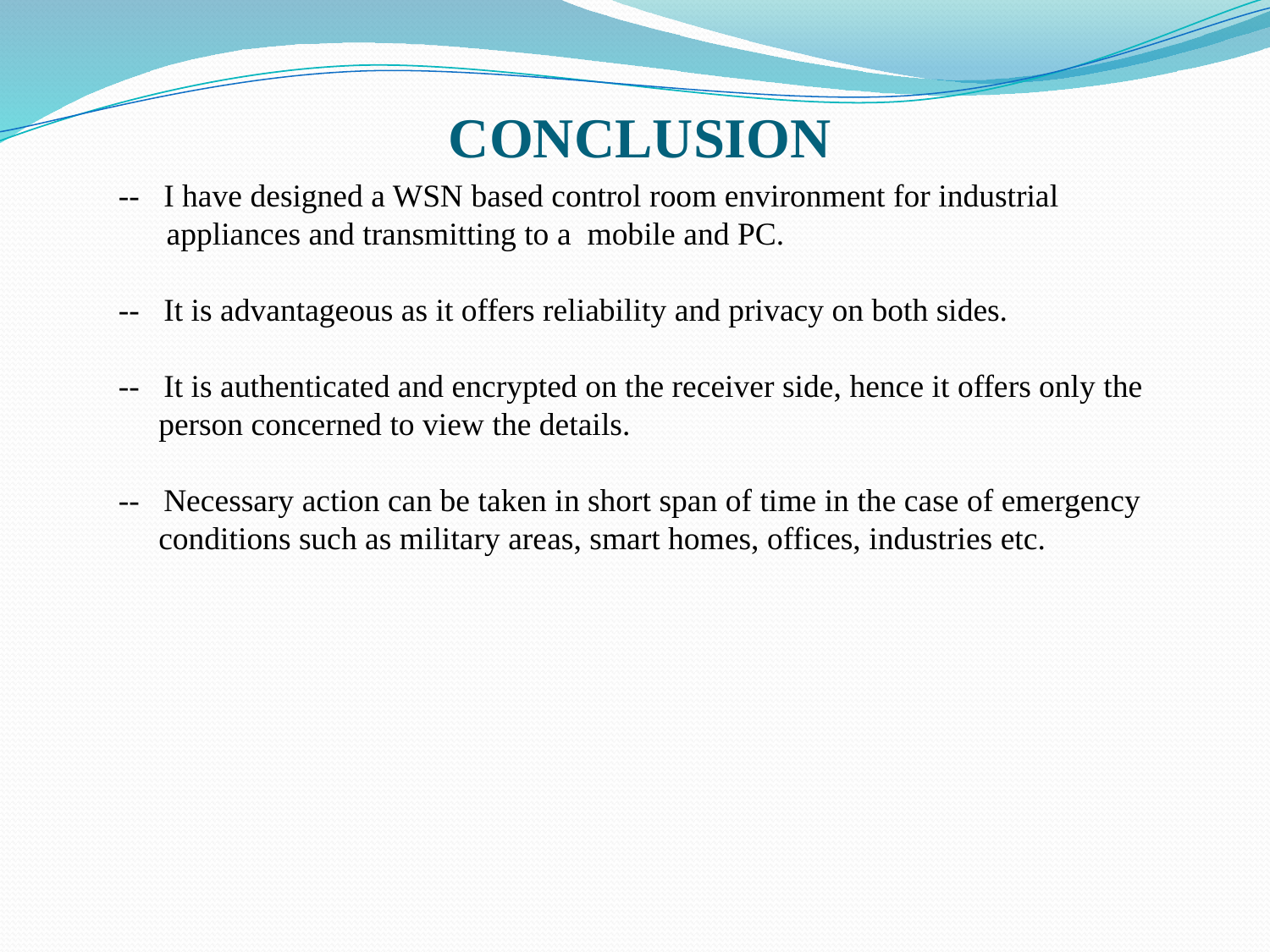

CONCLUSION
--   I have designed a WSN based control room environment for industrial
      appliances and transmitting to a  mobile and PC.

--   It is advantageous as it offers reliability and privacy on both sides.

--   It is authenticated and encrypted on the receiver side, hence it offers only the
     person concerned to view the details.

--   Necessary action can be taken in short span of time in the case of emergency
     conditions such as military areas, smart homes, offices, industries etc.